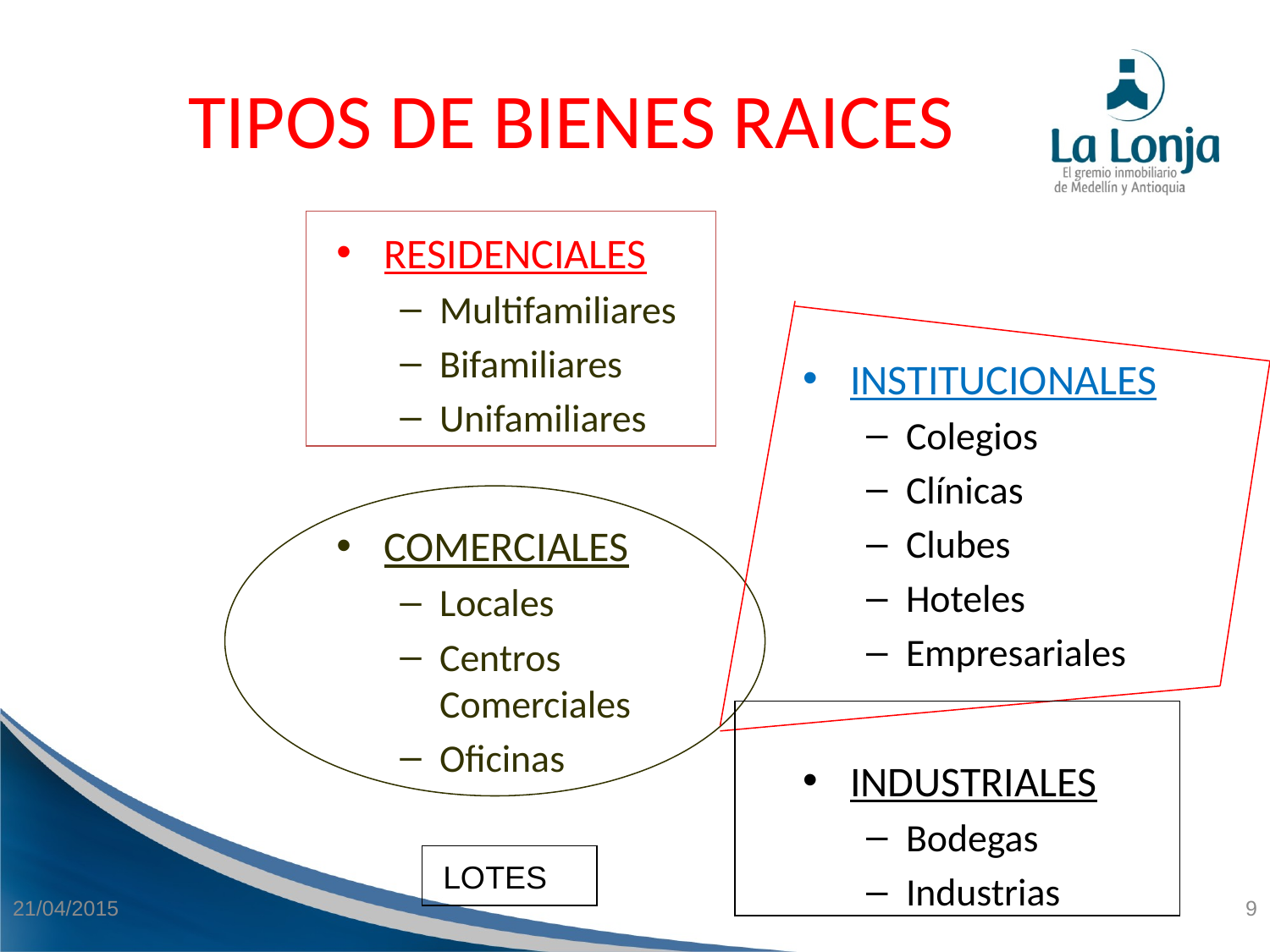

TIPOS DE BIENES RAICES

RESIDENCIALES
Multifamiliares
Bifamiliares
Unifamiliares

COMERCIALES
Locales
Centros Comerciales
Oficinas

INSTITUCIONALES
Colegios
Clínicas
Clubes
Hoteles
Empresariales

INDUSTRIALES
Bodegas
Industrias

LOTES
21/04/2015
9